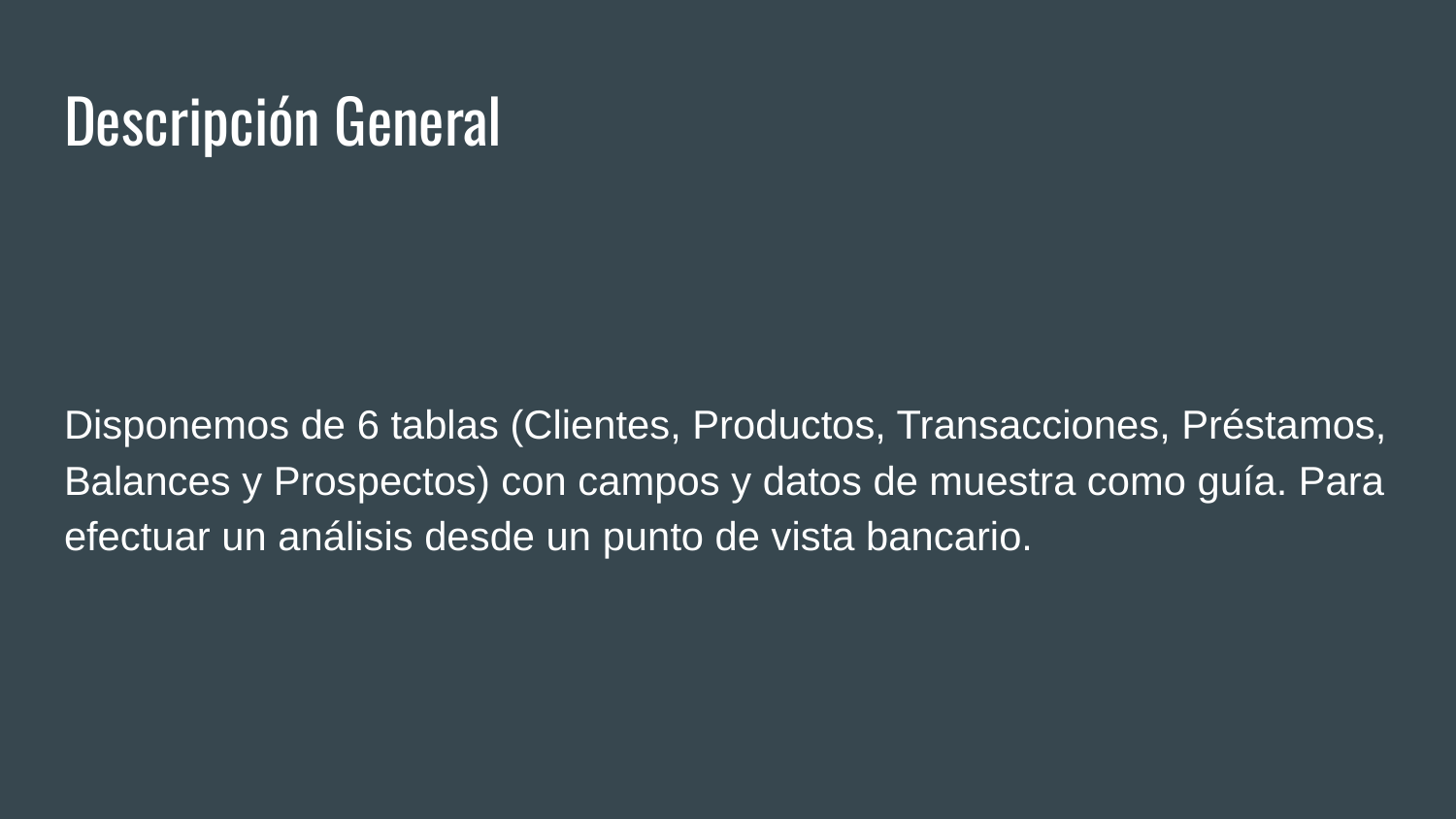

# Descripción General

Disponemos de 6 tablas (Clientes, Productos, Transacciones, Préstamos, Balances y Prospectos) con campos y datos de muestra como guía. Para efectuar un análisis desde un punto de vista bancario.